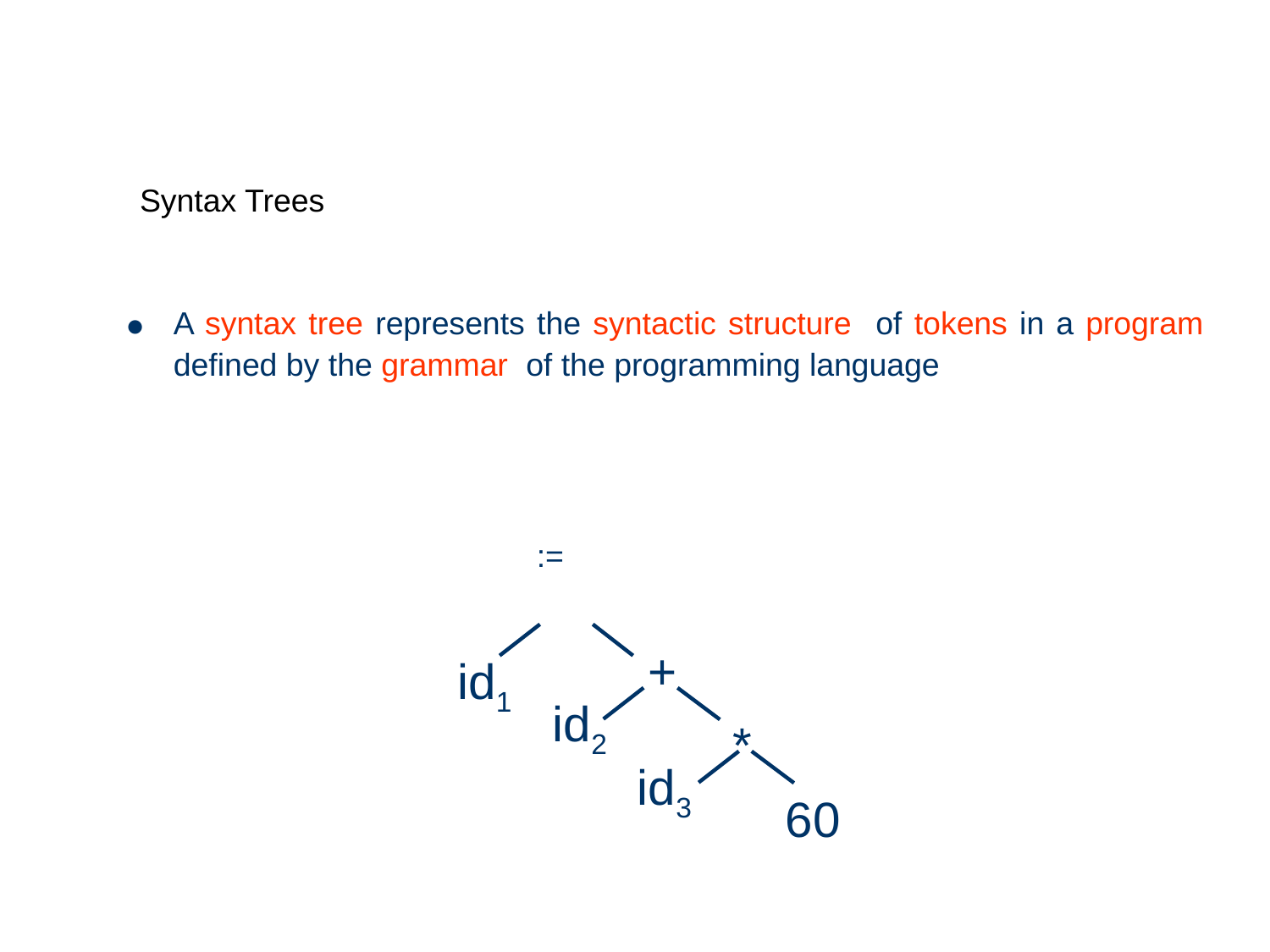

# Syntax Trees
A syntax tree represents the syntactic structure  of tokens in a program defined by the grammar  of the programming language

:=

+
id1

id2
*

id3
60